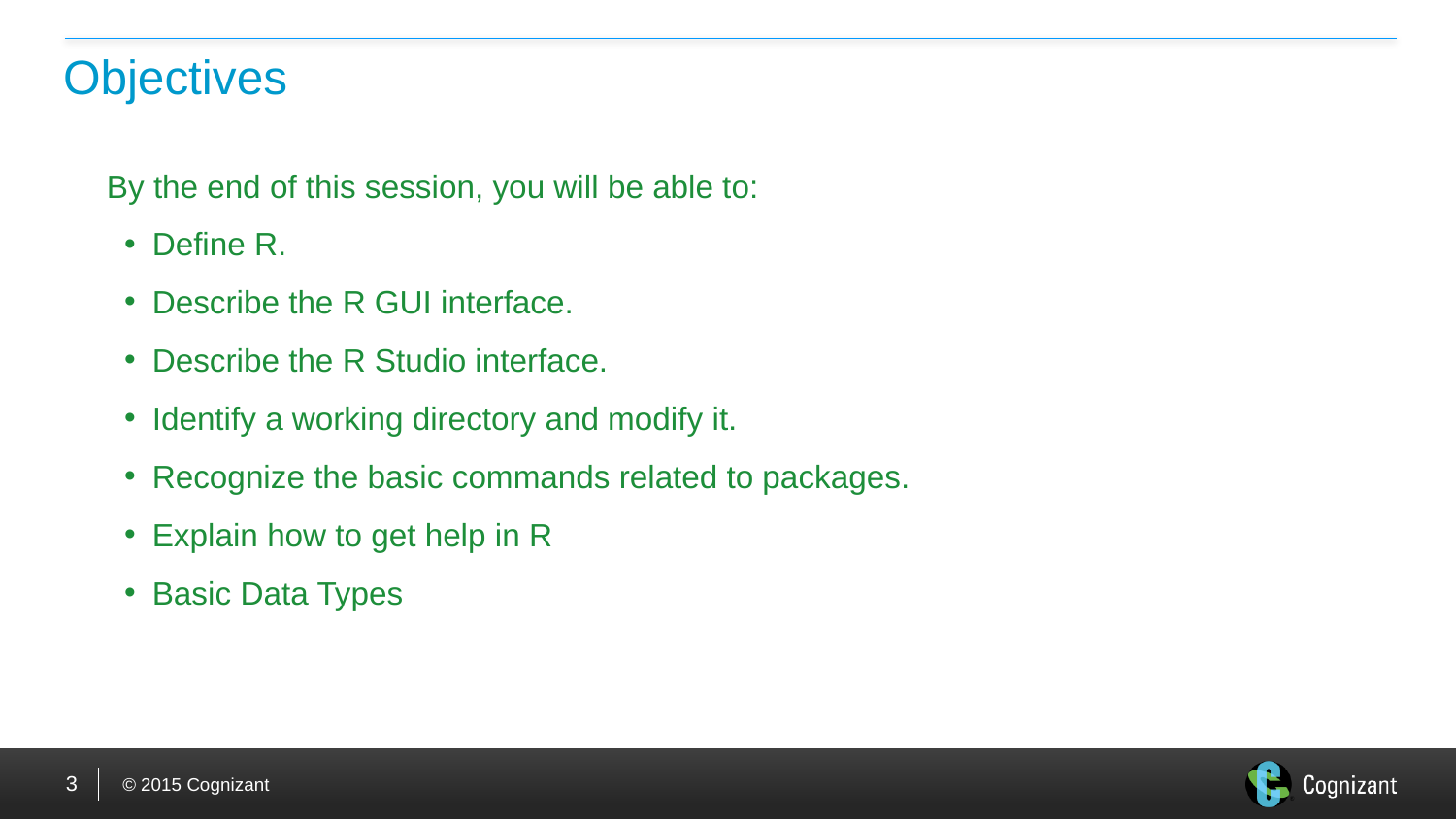

# Objectives
By the end of this session, you will be able to:
Define R.
Describe the R GUI interface.
Describe the R Studio interface.
Identify a working directory and modify it.
Recognize the basic commands related to packages.
Explain how to get help in R
Basic Data Types
3